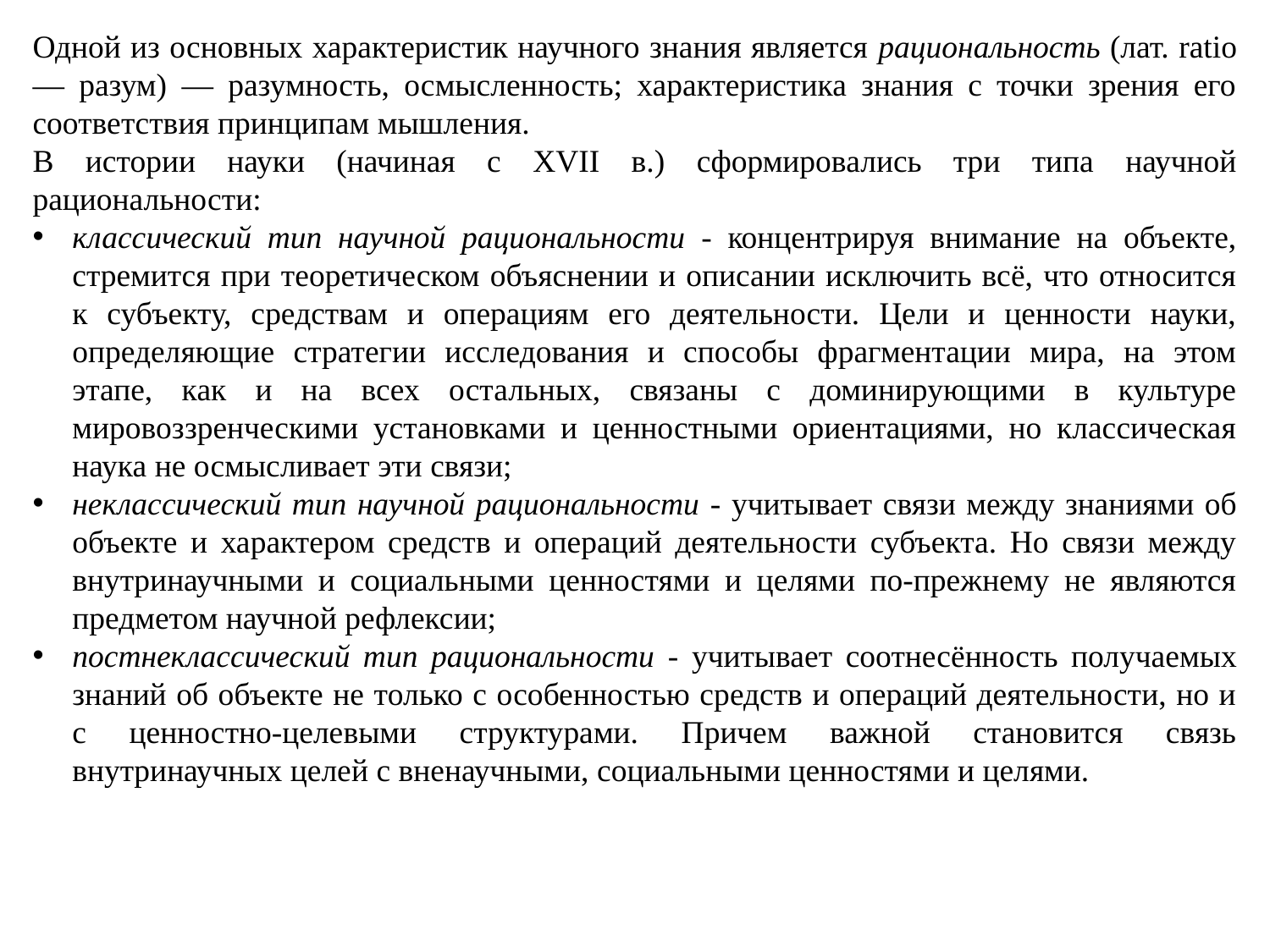

Одной из основных характеристик научного знания является рациональность (лат. ratio — разум) — разумность, осмысленность; характеристика знания с точки зрения его соответствия принципам мышления.
В истории науки (начиная с XVII в.) сформировались три типа научной рациональности:
классический тип научной рациональности - концентрируя внимание на объекте, стремится при теоретическом объяснении и описании исключить всё, что относится к субъекту, средствам и операциям его деятельности. Цели и ценности науки, определяющие стратегии исследования и способы фрагментации мира, на этом этапе, как и на всех остальных, связаны с доминирующими в культуре мировоззренческими установками и ценностными ориентациями, но классическая наука не осмысливает эти связи;
неклассический тип научной рациональности - учитывает связи между знаниями об объекте и характером средств и операций деятельности субъекта. Но связи между внутринаучными и социальными ценностями и целями по-прежнему не являются предметом научной рефлексии;
постнеклассический тип рациональности - учитывает соотнесённость получаемых знаний об объекте не только с особенностью средств и операций деятельности, но и с ценностно-целевыми структурами. Причем важной становится связь внутринаучных целей с вненаучными, социальными ценностями и целями.